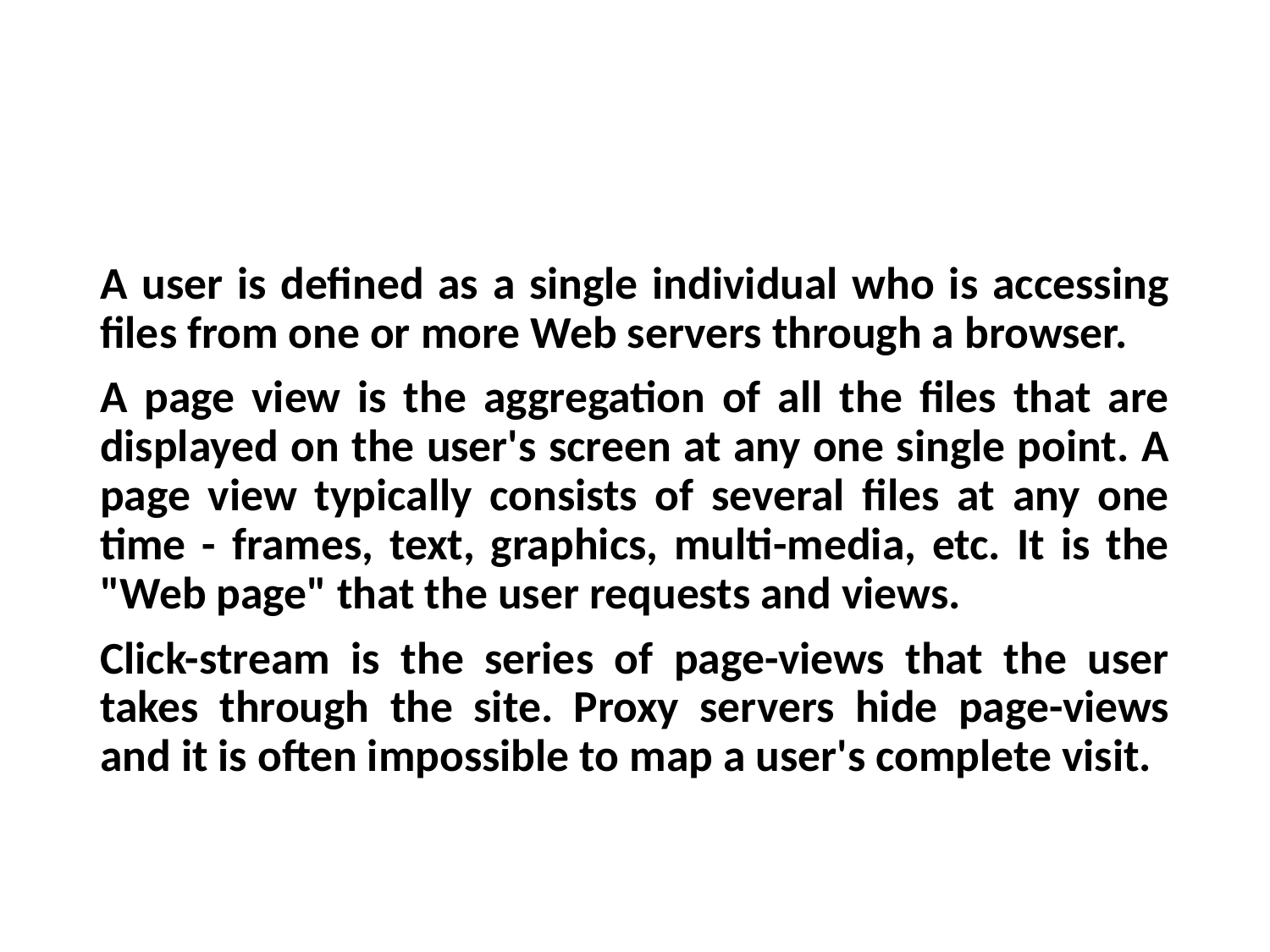

#
A user is defined as a single individual who is accessing files from one or more Web servers through a browser.
A page view is the aggregation of all the files that are displayed on the user's screen at any one single point. A page view typically consists of several files at any one time - frames, text, graphics, multi-media, etc. It is the "Web page" that the user requests and views.
Click-stream is the series of page-views that the user takes through the site. Proxy servers hide page-views and it is often impossible to map a user's complete visit.